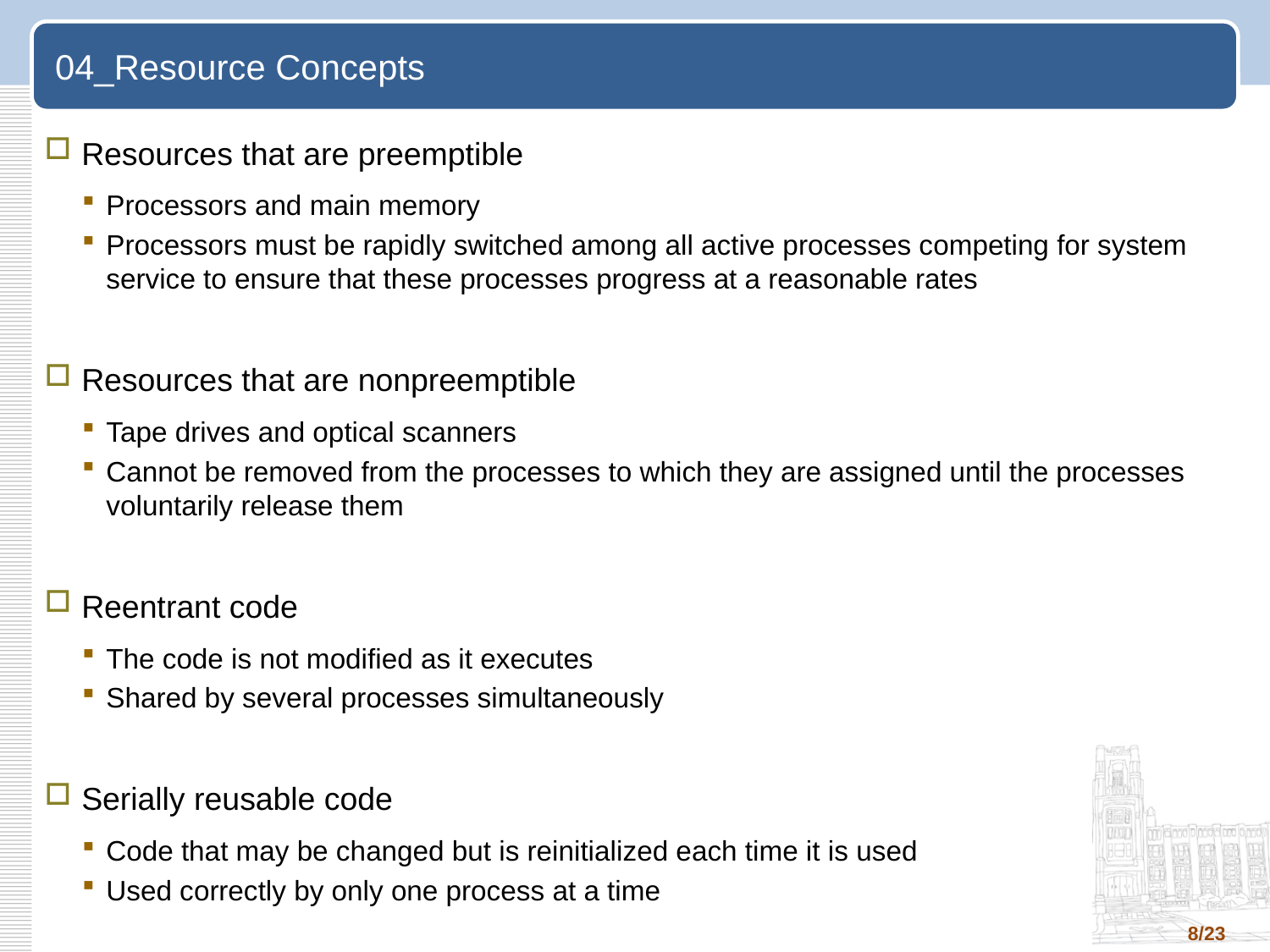

# 04_Resource Concepts
Resources that are preemptible
Processors and main memory
Processors must be rapidly switched among all active processes competing for system service to ensure that these processes progress at a reasonable rates

Resources that are nonpreemptible
Tape drives and optical scanners
Cannot be removed from the processes to which they are assigned until the processes voluntarily release them

Reentrant code
The code is not modified as it executes
Shared by several processes simultaneously

Serially reusable code
Code that may be changed but is reinitialized each time it is used
Used correctly by only one process at a time